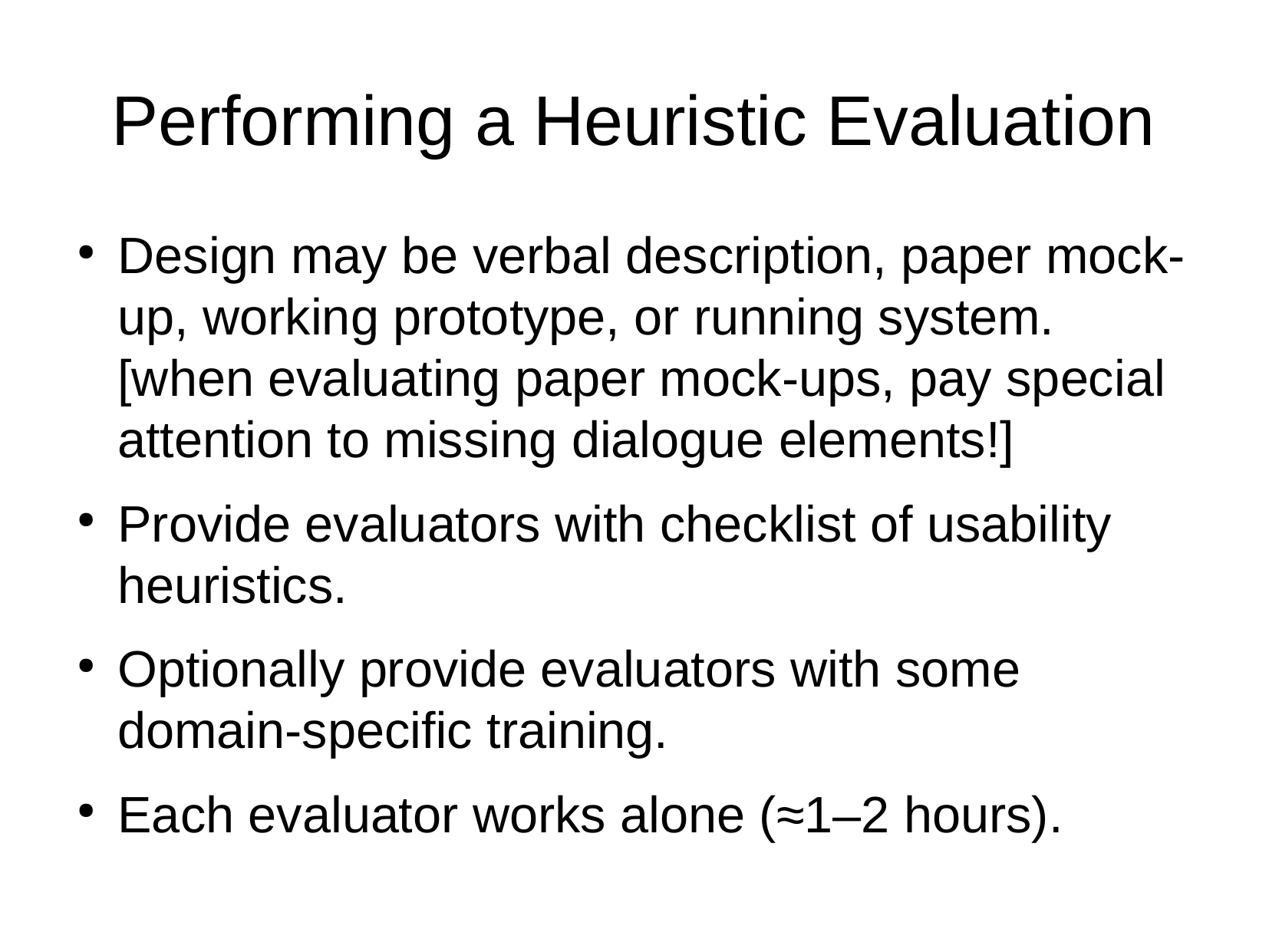

Performing a Heuristic Evaluation
Design may be verbal description, paper mock-up, working prototype, or running system. [when evaluating paper mock-ups, pay special attention to missing dialogue elements!]
Provide evaluators with checklist of usability heuristics.
Optionally provide evaluators with some domain-speciﬁc training.
Each evaluator works alone (≈1–2 hours).